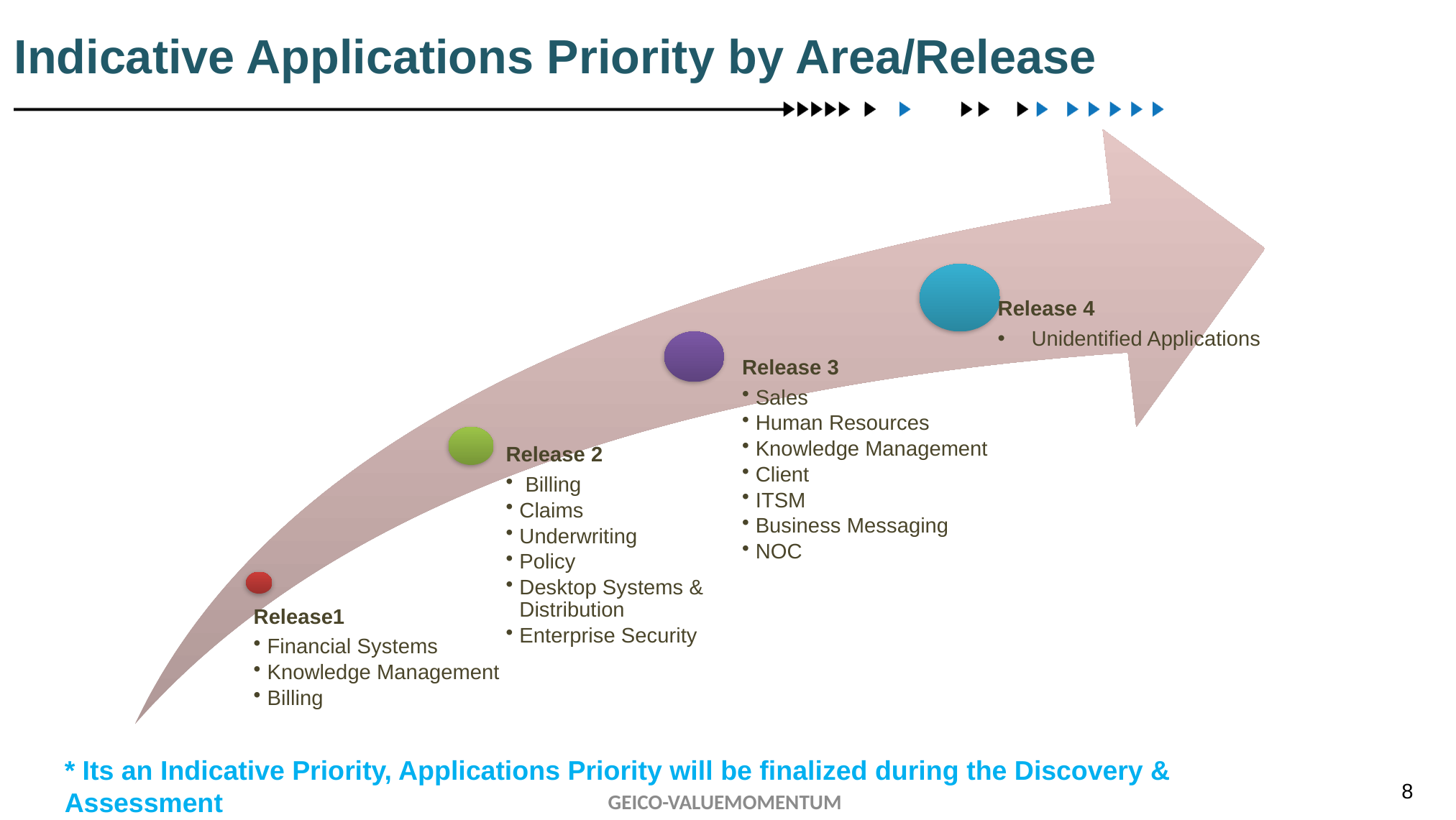

Indicative Applications Priority by Area/Release

Release 4
Unidentified Applications

Release 3
Sales
Human Resources
Knowledge Management
Client
ITSM
Business Messaging
NOC

Release 2
 Billing
Claims
Underwriting
Policy
Desktop Systems & Distribution
Enterprise Security

Release1
Financial Systems
Knowledge Management
Billing
* Its an Indicative Priority, Applications Priority will be finalized during the Discovery & Assessment
GEICO-VALUEMOMENTUM